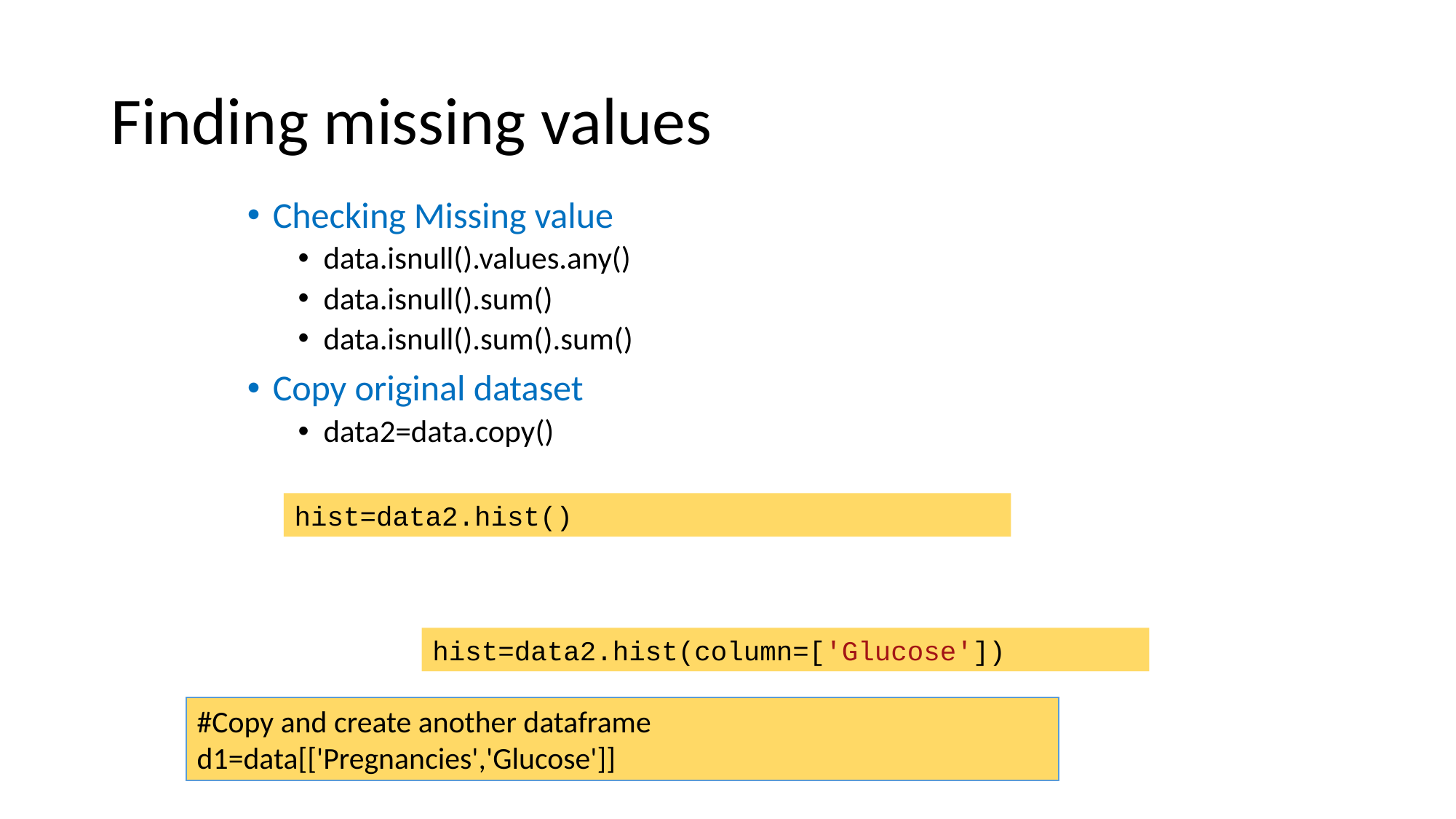

# Finding missing values
Checking Missing value
data.isnull().values.any()
data.isnull().sum()
data.isnull().sum().sum()
Copy original dataset
data2=data.copy()

hist=data2.hist()
hist=data2.hist(column=['Glucose'])
#Copy and create another dataframe
d1=data[['Pregnancies','Glucose']]